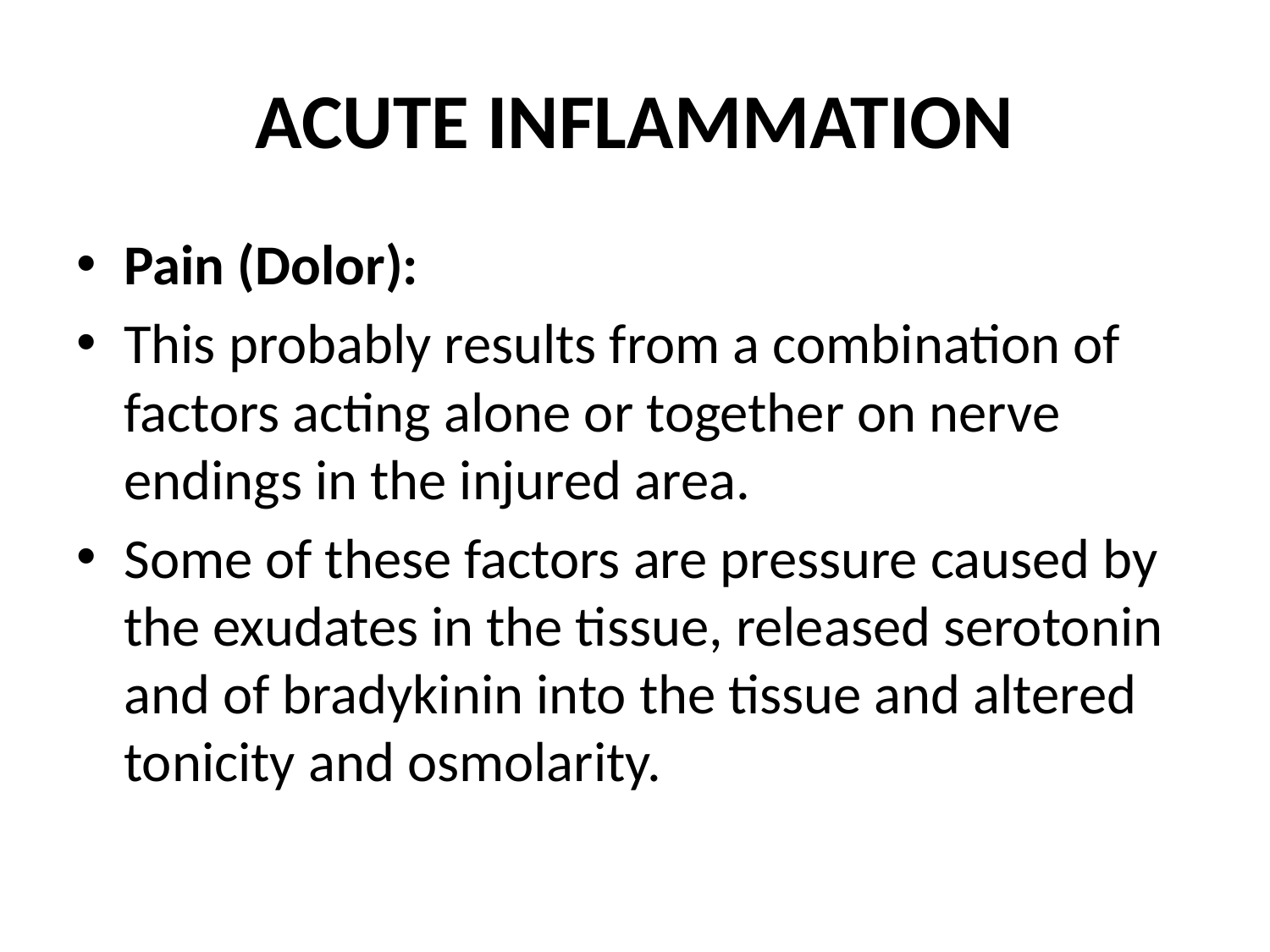

# ACUTE INFLAMMATION
Pain (Dolor):
This probably results from a combination of factors acting alone or together on nerve endings in the injured area.
Some of these factors are pressure caused by the exudates in the tissue, released serotonin and of bradykinin into the tissue and altered tonicity and osmolarity.